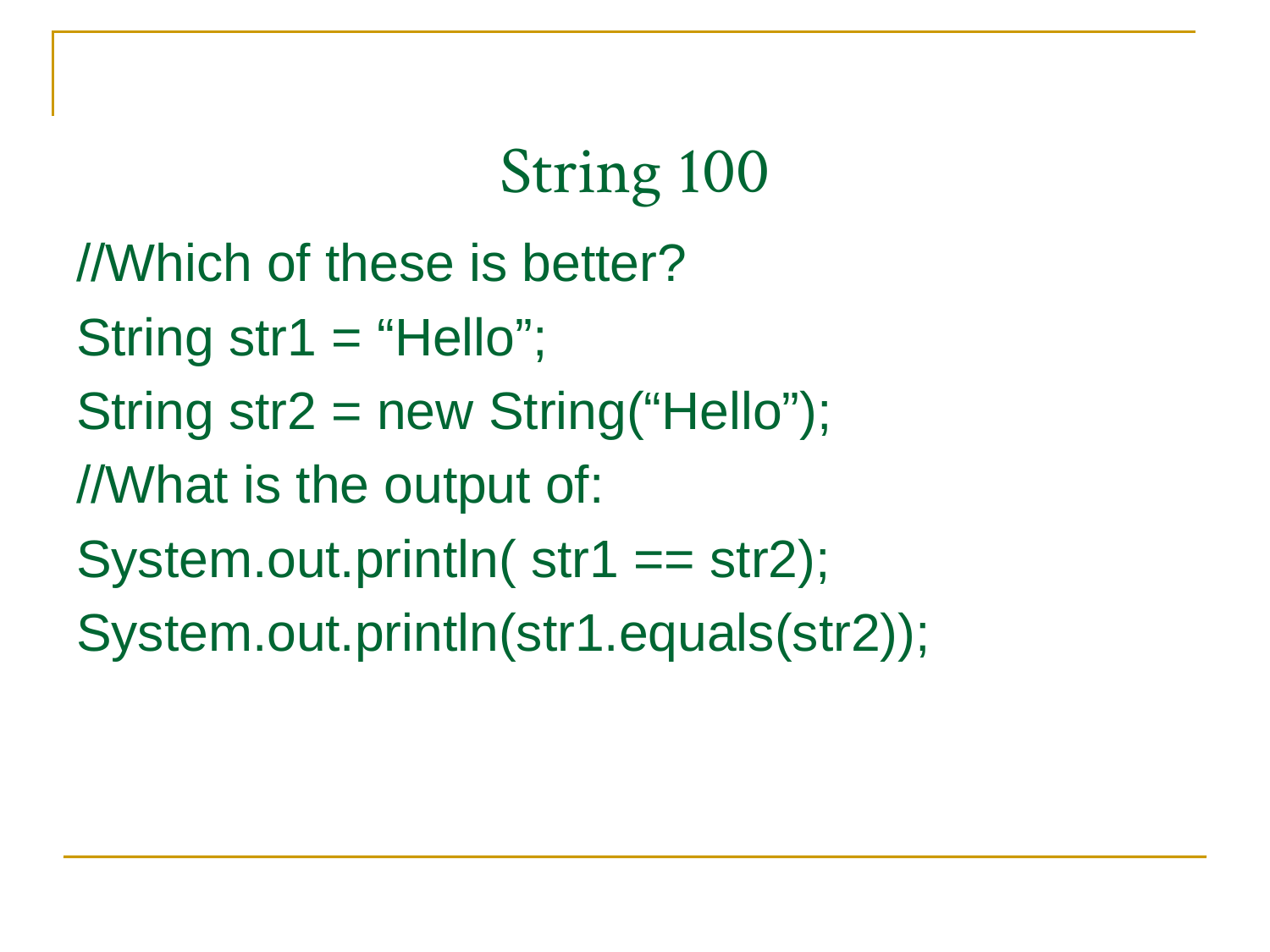

# String 100
//Which of these is better?
String str1 = “Hello”;
String str2 = new String(“Hello”);
//What is the output of:
System.out.println( str1 == str2);
System.out.println(str1.equals(str2));